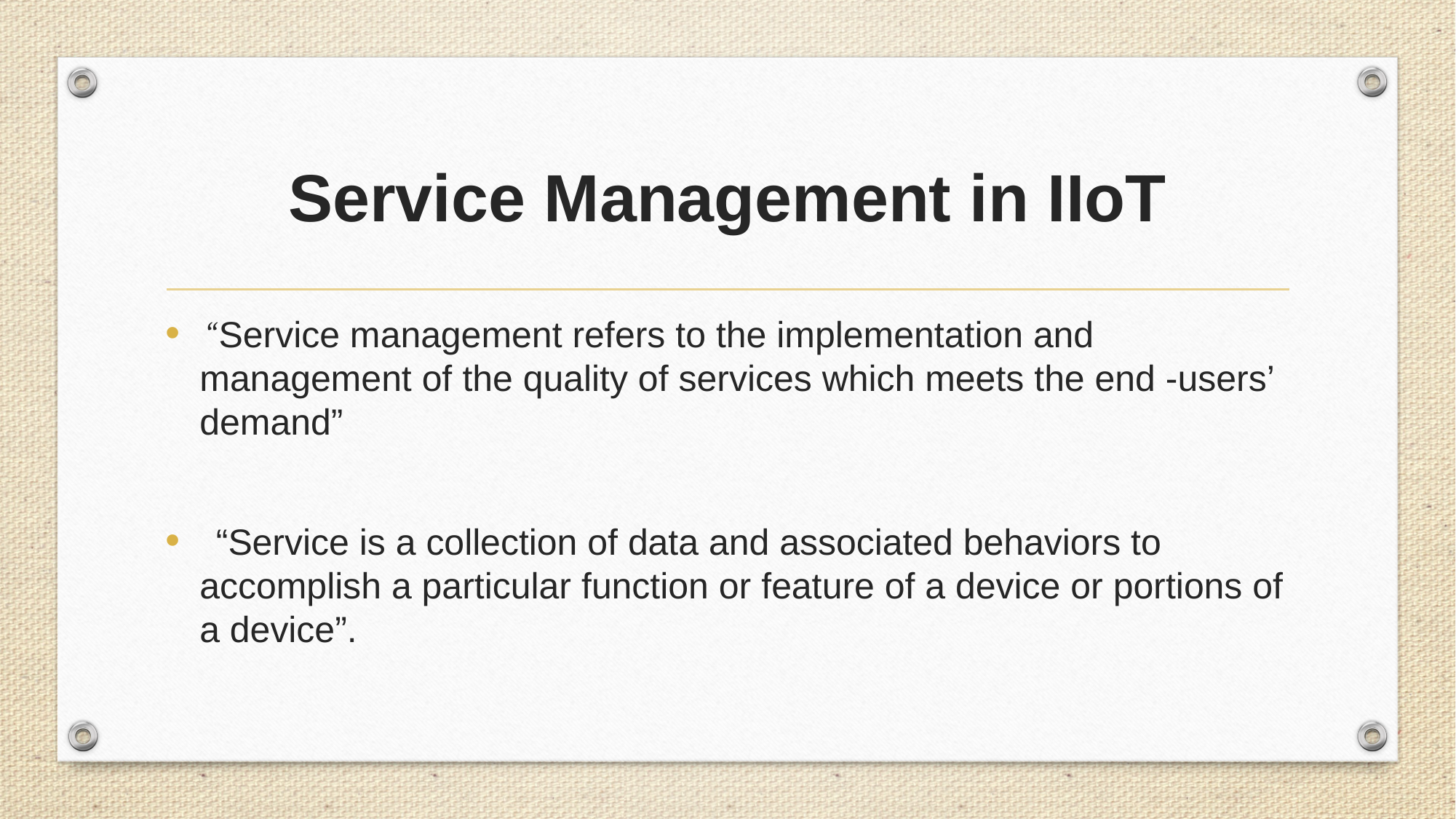

# Service Management in IIoT
 “Service management refers to the implementation and management of the quality of services which meets the end ‐users’ demand”

  “Service is a collection of data and associated behaviors to accomplish a particular function or feature of a device or portions of a device”.